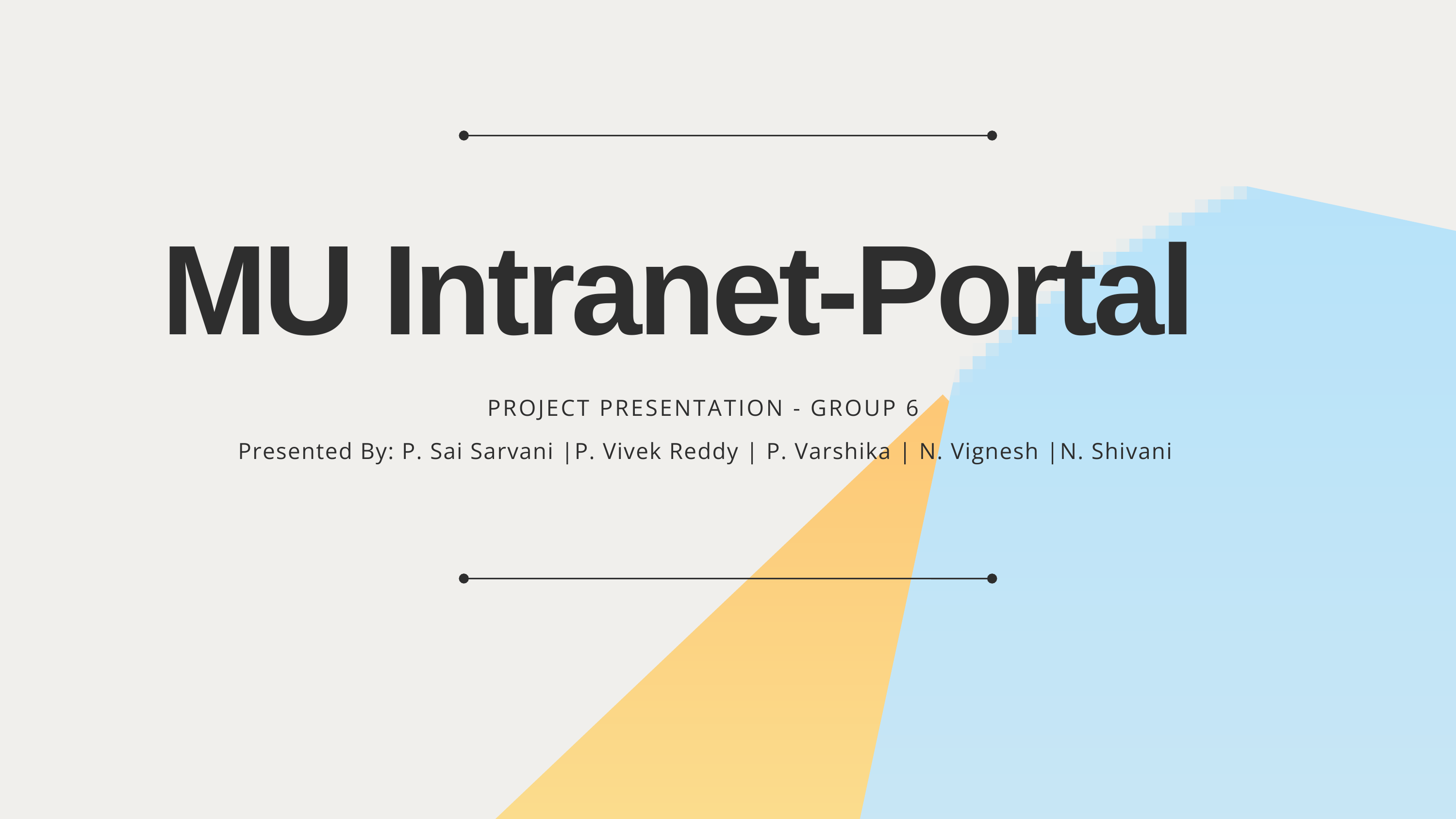

MU Intranet-Portal

PROJECT PRESENTATION - GROUP 6
Presented By: P. Sai Sarvani |P. Vivek Reddy | P. Varshika | N. Vignesh |N. Shivani